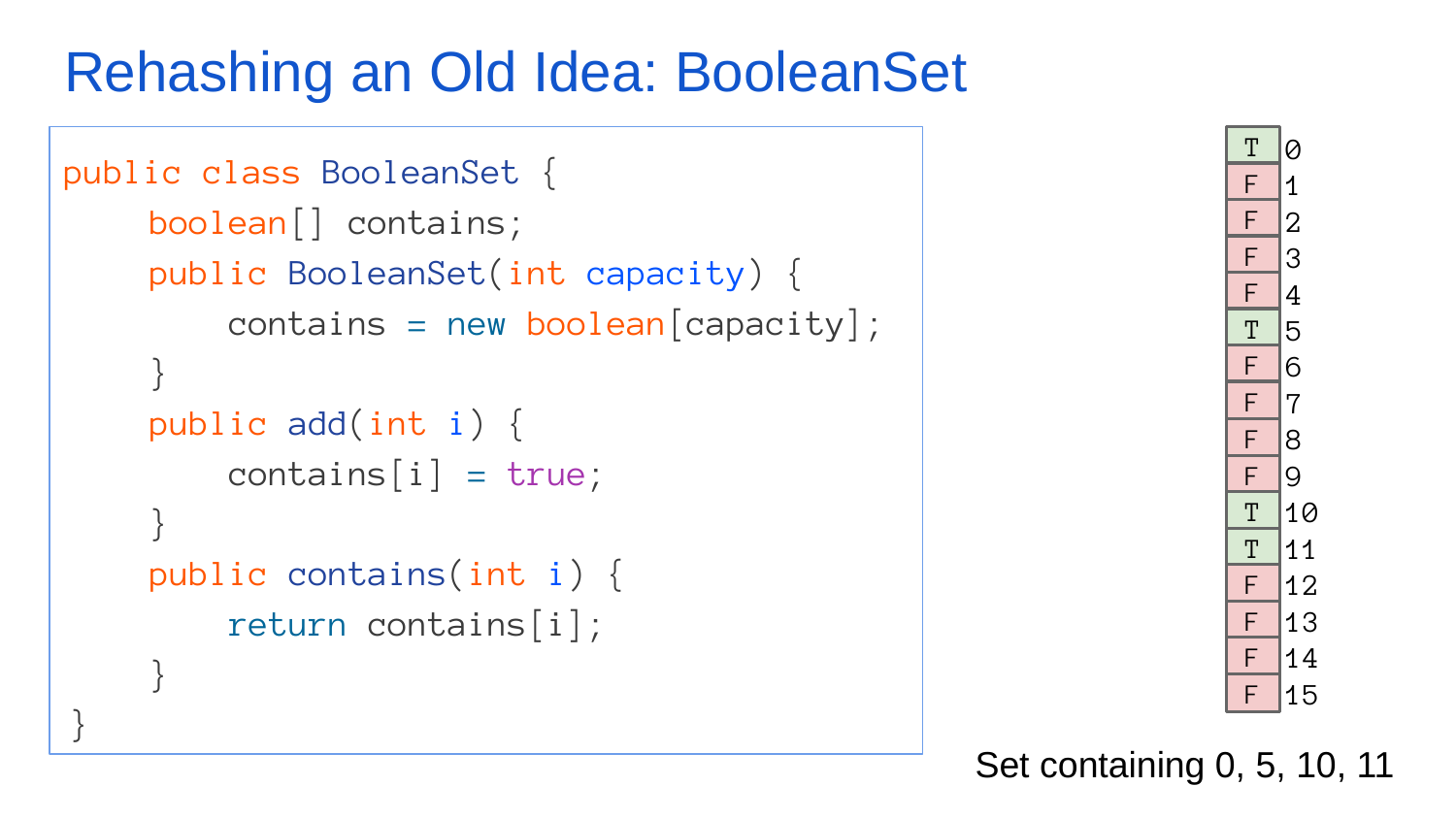

# Rehashing an Old Idea: BooleanSet

0
1
2
3
4
5
6
7
8
9
10
11
12
13
14
15
public class BooleanSet {
    boolean[] contains;
    public BooleanSet(int capacity) {
        contains = new boolean[capacity];
    }
    public add(int i) {
        contains[i] = true;
    }
    public contains(int i) {
        return contains[i];
    }
}

T
F
F
F
F
T
F
F
F
F
T
T
F
F
F
F
Set containing 0, 5, 10, 11